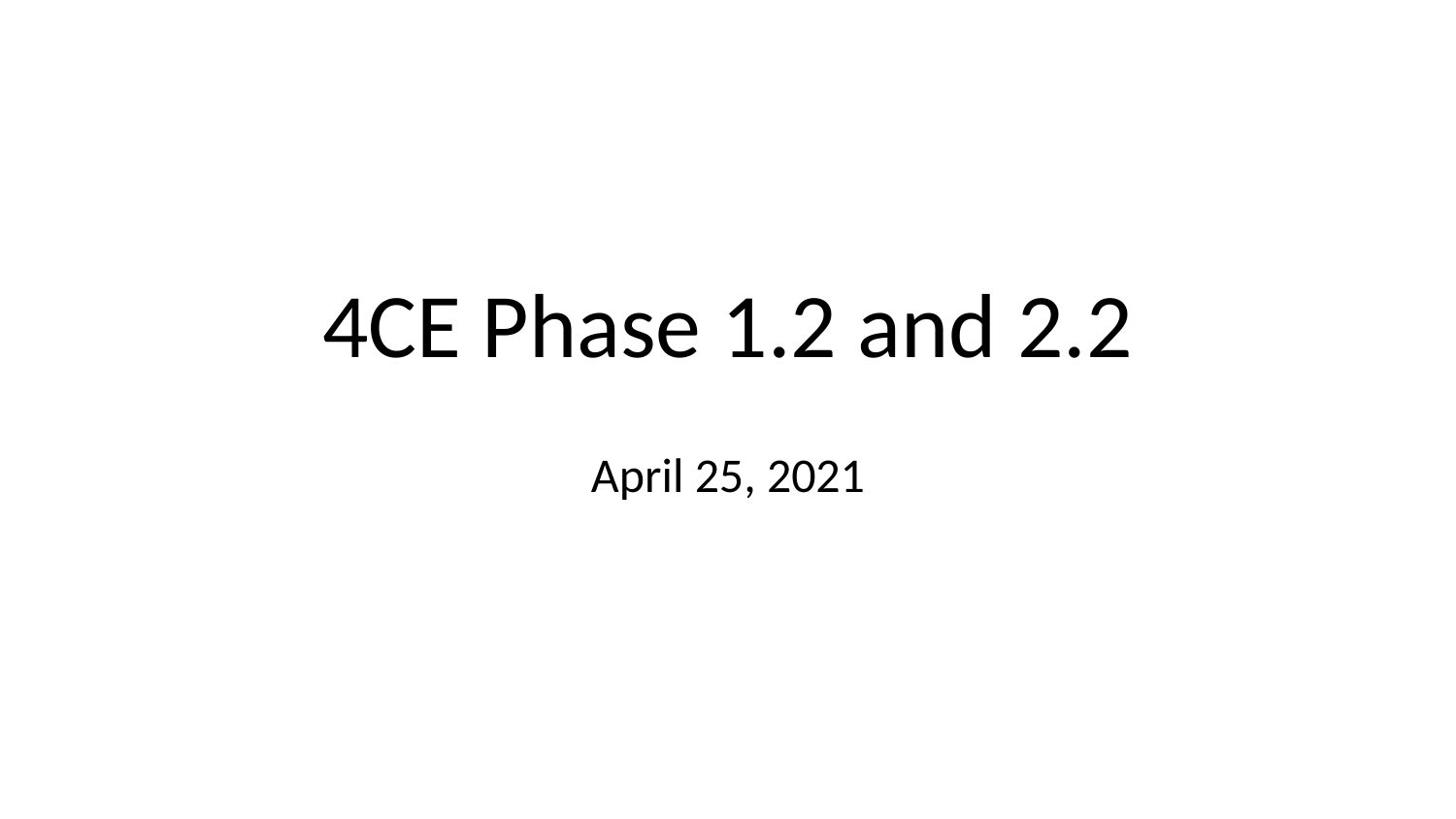

# 4CE Phase 1.2 and 2.2
April 25, 2021